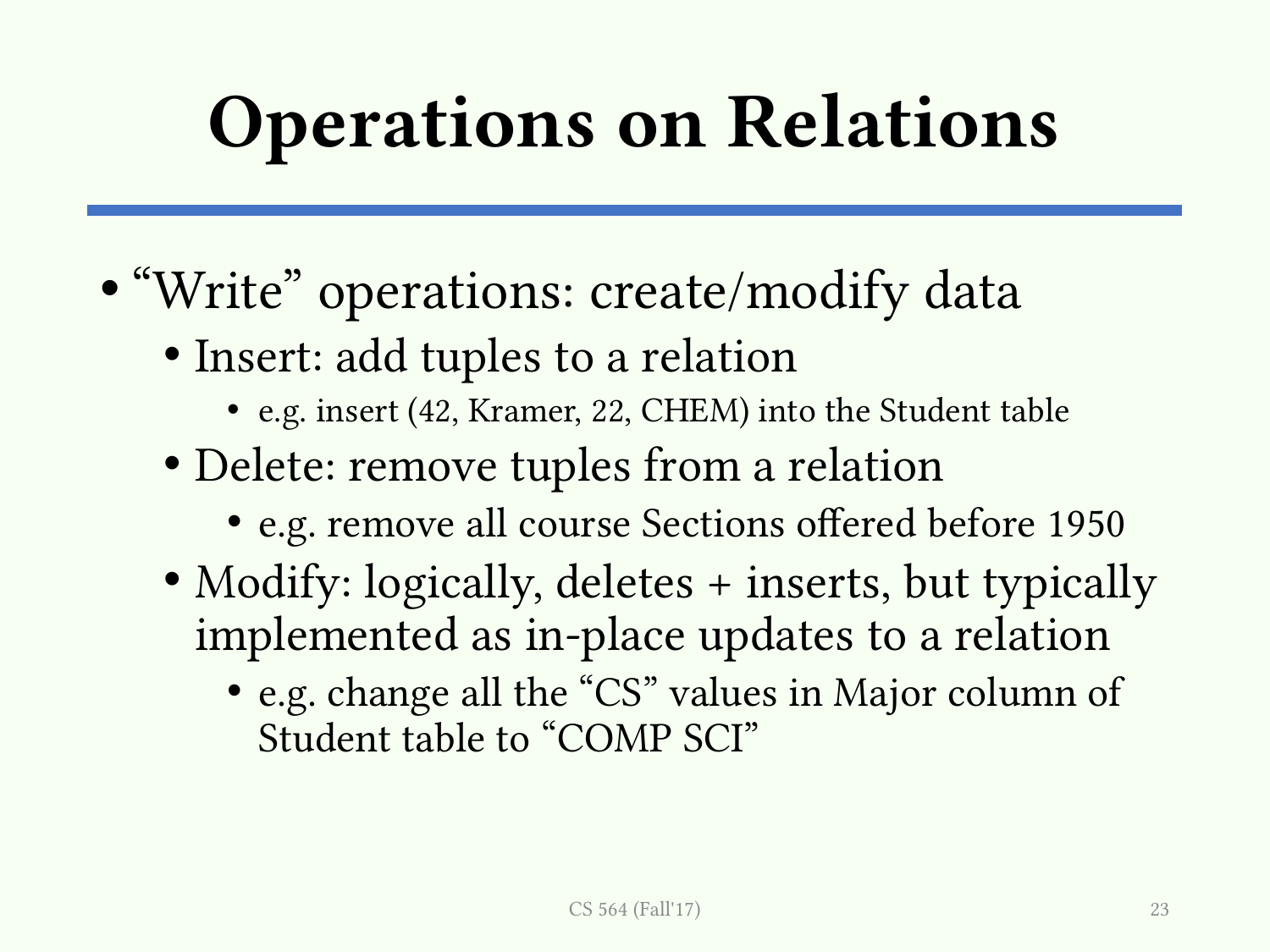

# Operations on Relations
“Write” operations: create/modify data
Insert: add tuples to a relation
e.g. insert (42, Kramer, 22, CHEM) into the Student table
Delete: remove tuples from a relation
e.g. remove all course Sections offered before 1950
Modify: logically, deletes + inserts, but typically implemented as in-place updates to a relation
e.g. change all the “CS” values in Major column of Student table to “COMP SCI”
CS 564 (Fall'17)
23